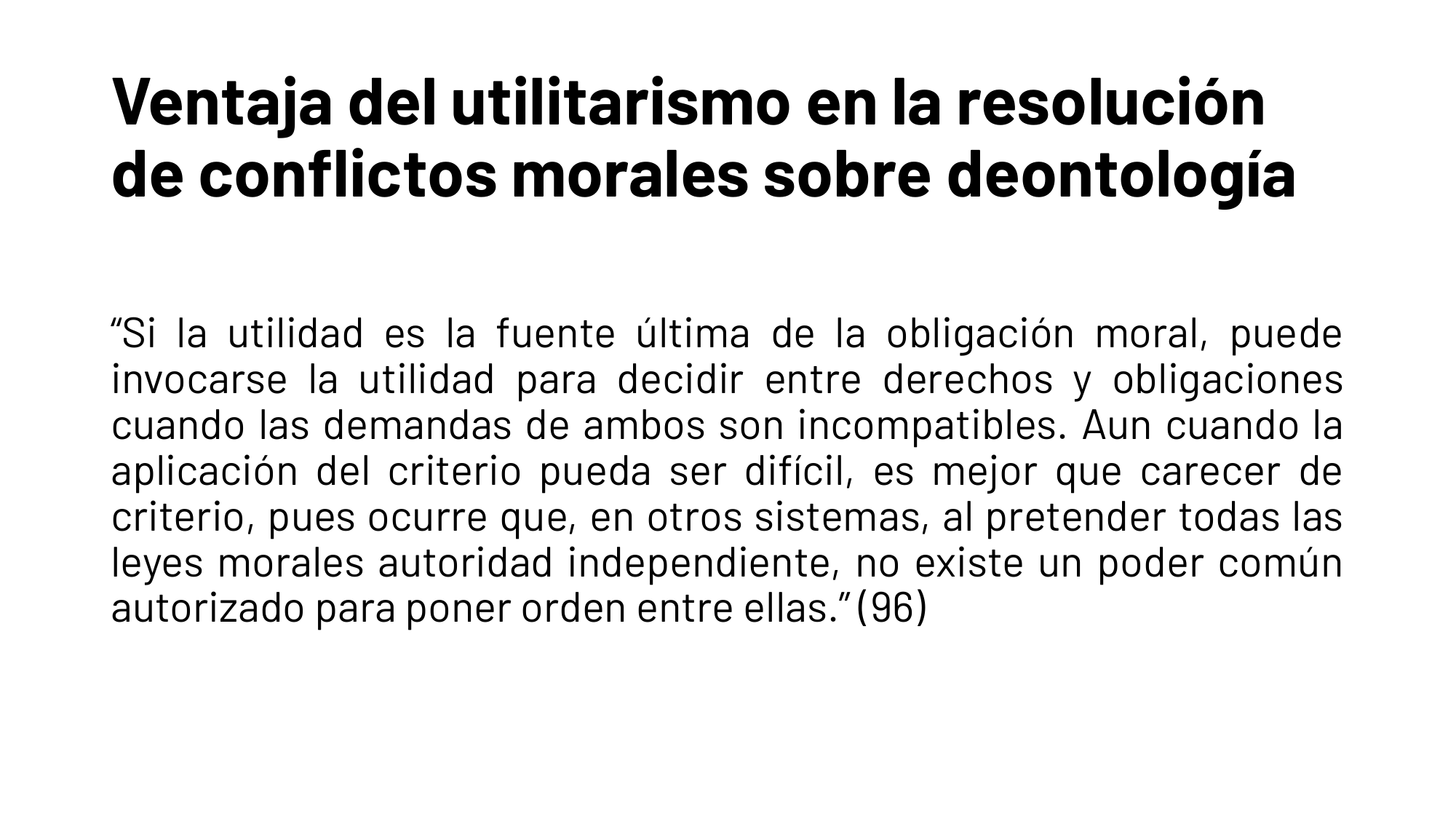

# Ventaja del utilitarismo en la resolución de conflictos morales sobre deontología
“Si la utilidad es la fuente última de la obligación moral, puede invocarse la utilidad para decidir entre derechos y obligaciones cuando las demandas de ambos son incompatibles. Aun cuando la aplicación del criterio pueda ser difícil, es mejor que carecer de criterio, pues ocurre que, en otros sistemas, al pretender todas las leyes morales autoridad independiente, no existe un poder común autorizado para poner orden entre ellas.” (96)